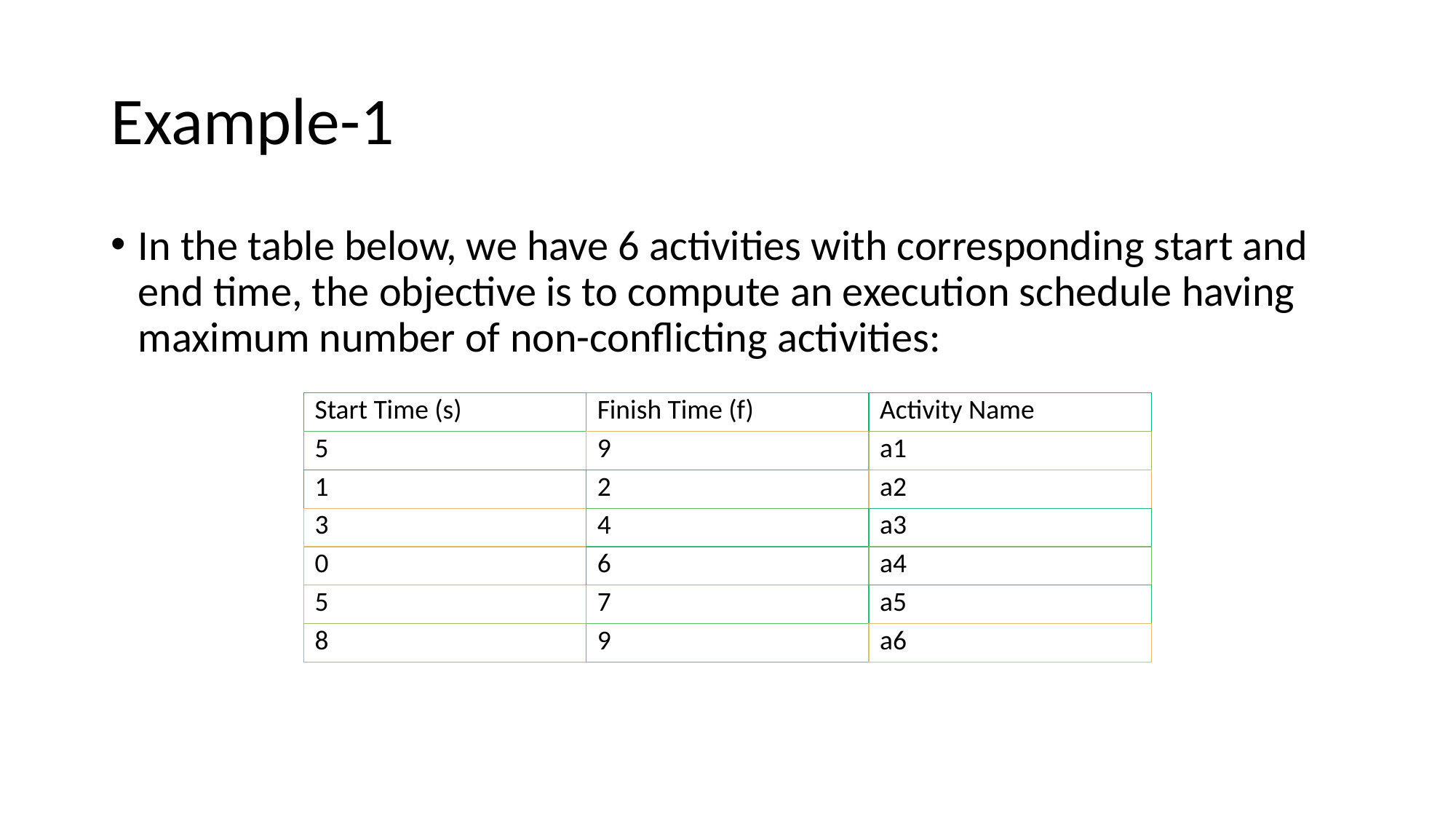

# Example-1
In the table below, we have 6 activities with corresponding start and end time, the objective is to compute an execution schedule having maximum number of non-conflicting activities:
| Start Time (s) | Finish Time (f) | Activity Name |
| --- | --- | --- |
| 5 | 9 | a1 |
| 1 | 2 | a2 |
| 3 | 4 | a3 |
| 0 | 6 | a4 |
| 5 | 7 | a5 |
| 8 | 9 | a6 |